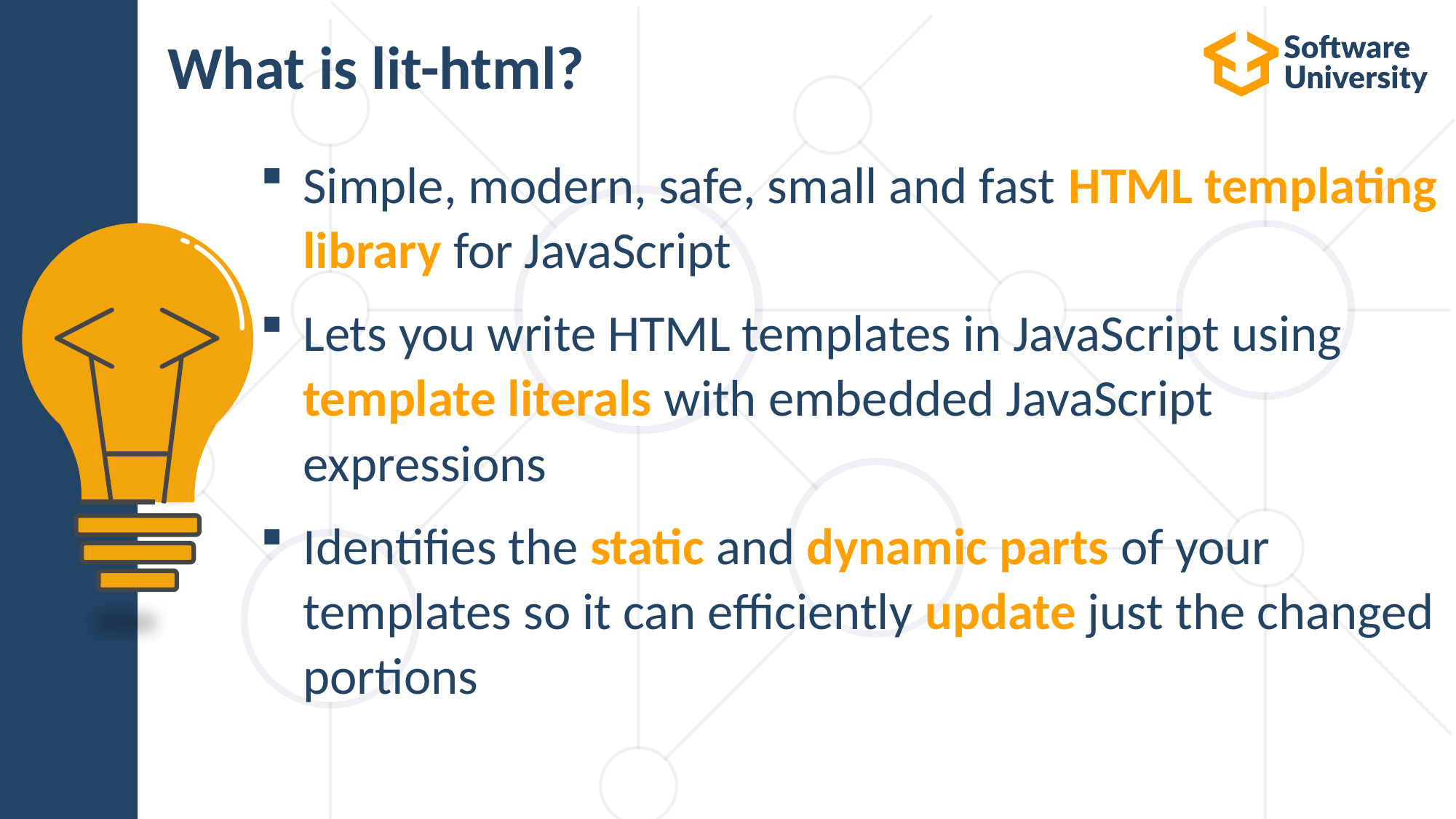

# What is lit-html?
Simple, modern, safe, small and fast HTML templating library for JavaScript
Lets you write HTML templates in JavaScript using template literals with embedded JavaScript expressions
Identifies the static and dynamic parts of your templates so it can efficiently update just the changed portions